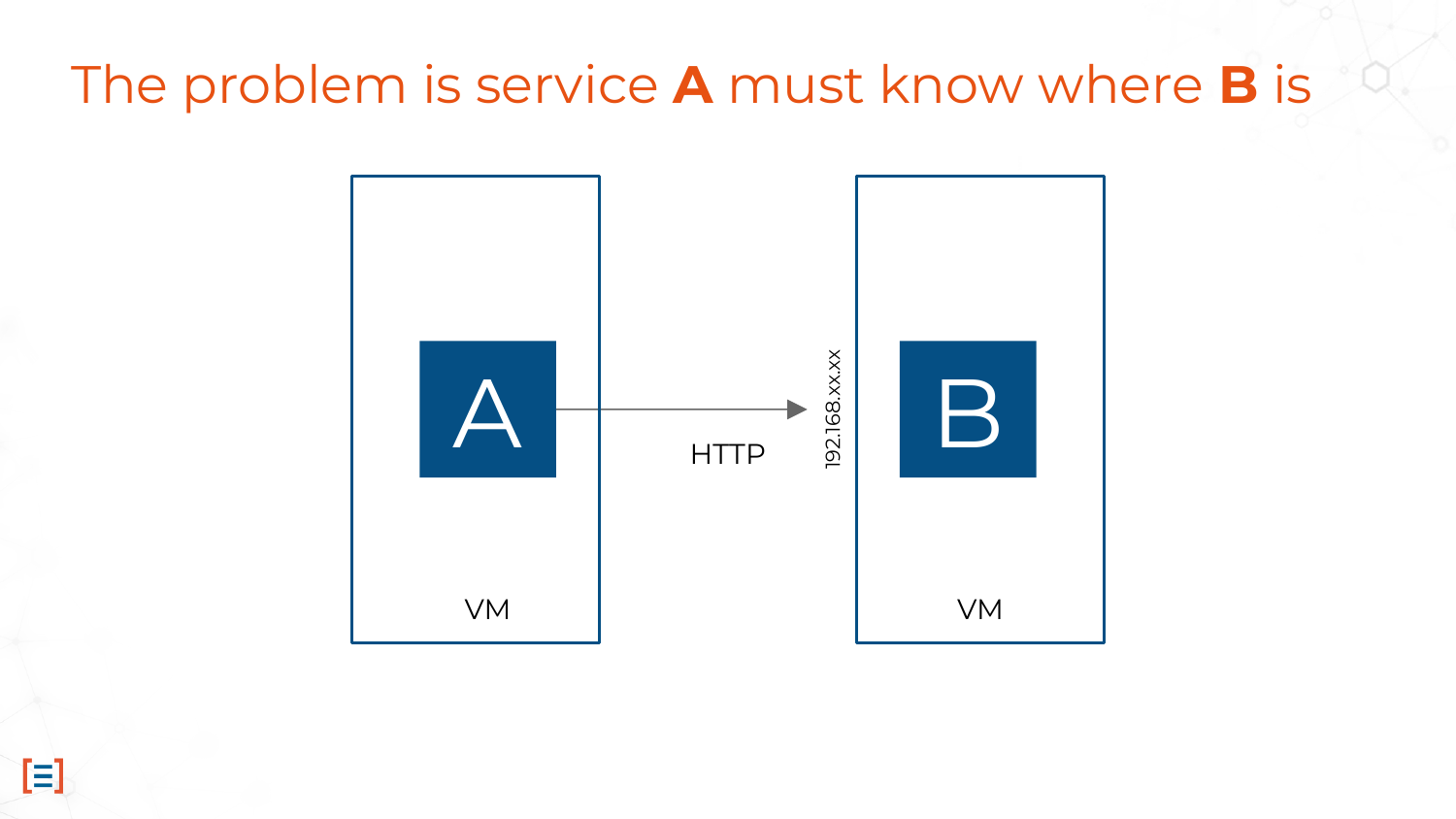

# The problem is service A must know where B is

A
B
192.168.xx.xx
HTTP
VM
VM